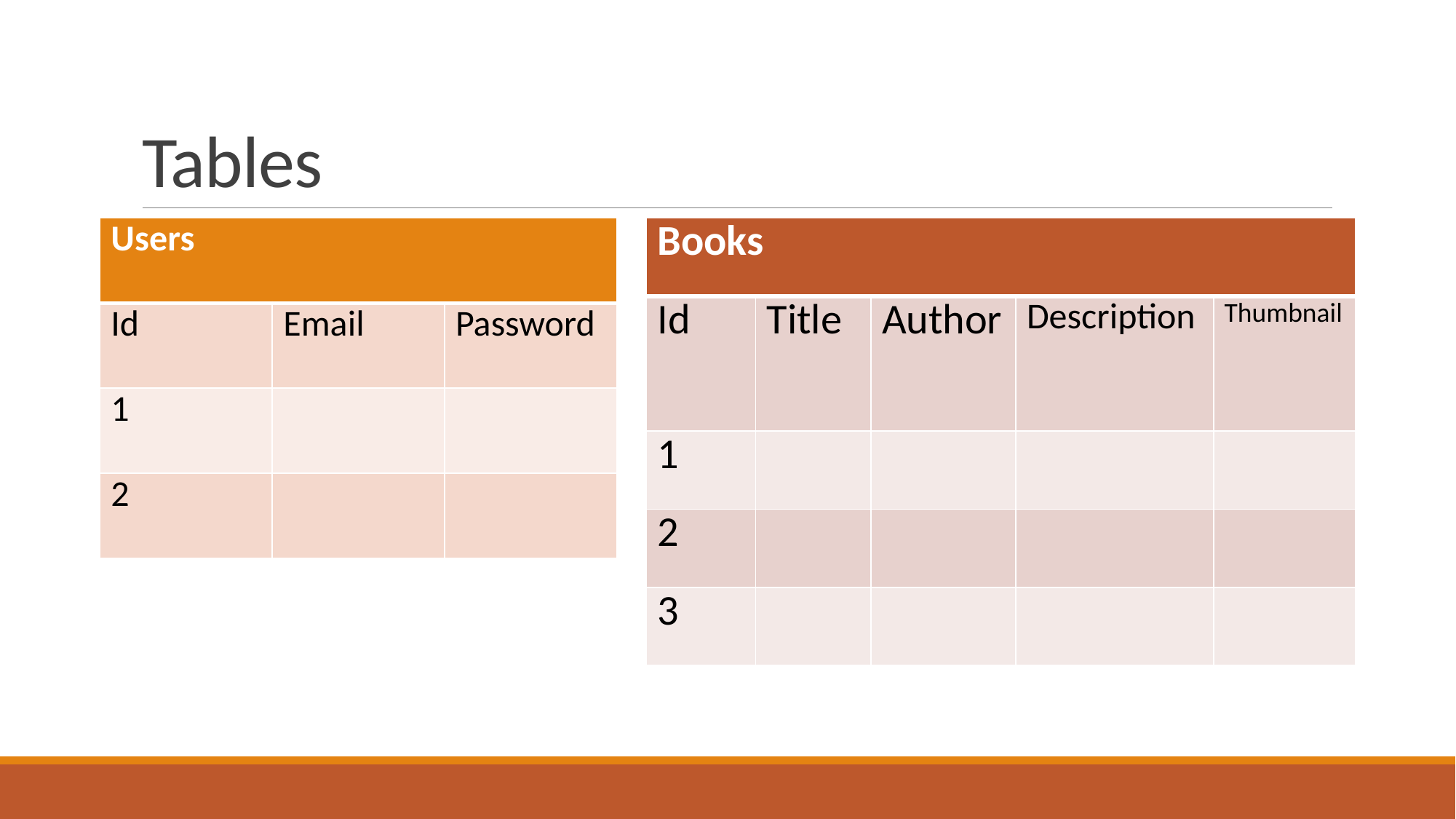

# Tables
| Users |  |  |
| --- | --- | --- |
| Id | Email | Password |
| 1 |  |  |
| 2 |  |  |
| Books |  |  |  |  |
| --- | --- | --- | --- | --- |
| Id | Title | Author | Description | Thumbnail |
| 1 |  |  |  |  |
| 2 |  |  |  |  |
| 3 |  |  |  |  |